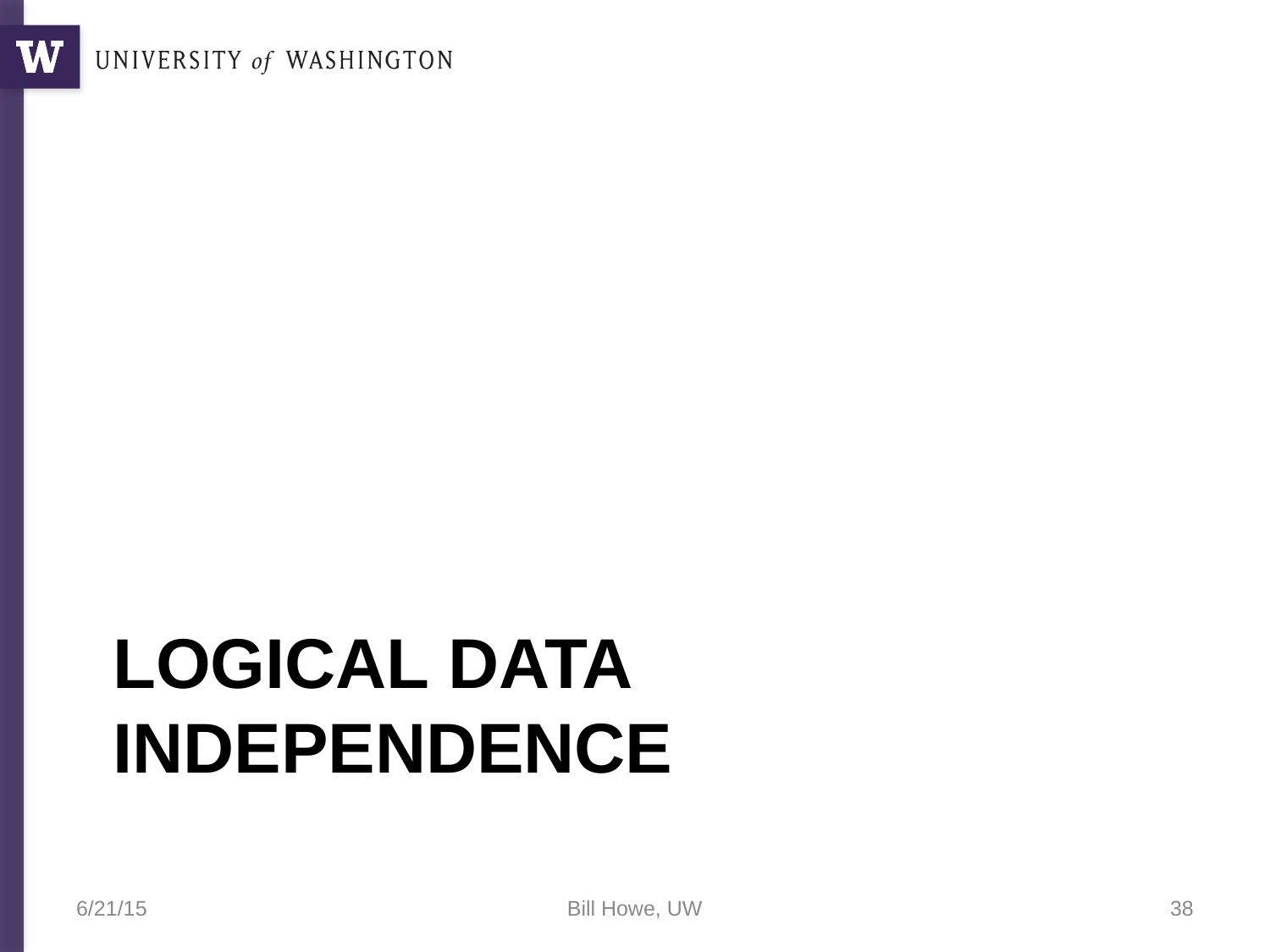

# Logical Data Independence
6/21/15
Bill Howe, UW
38